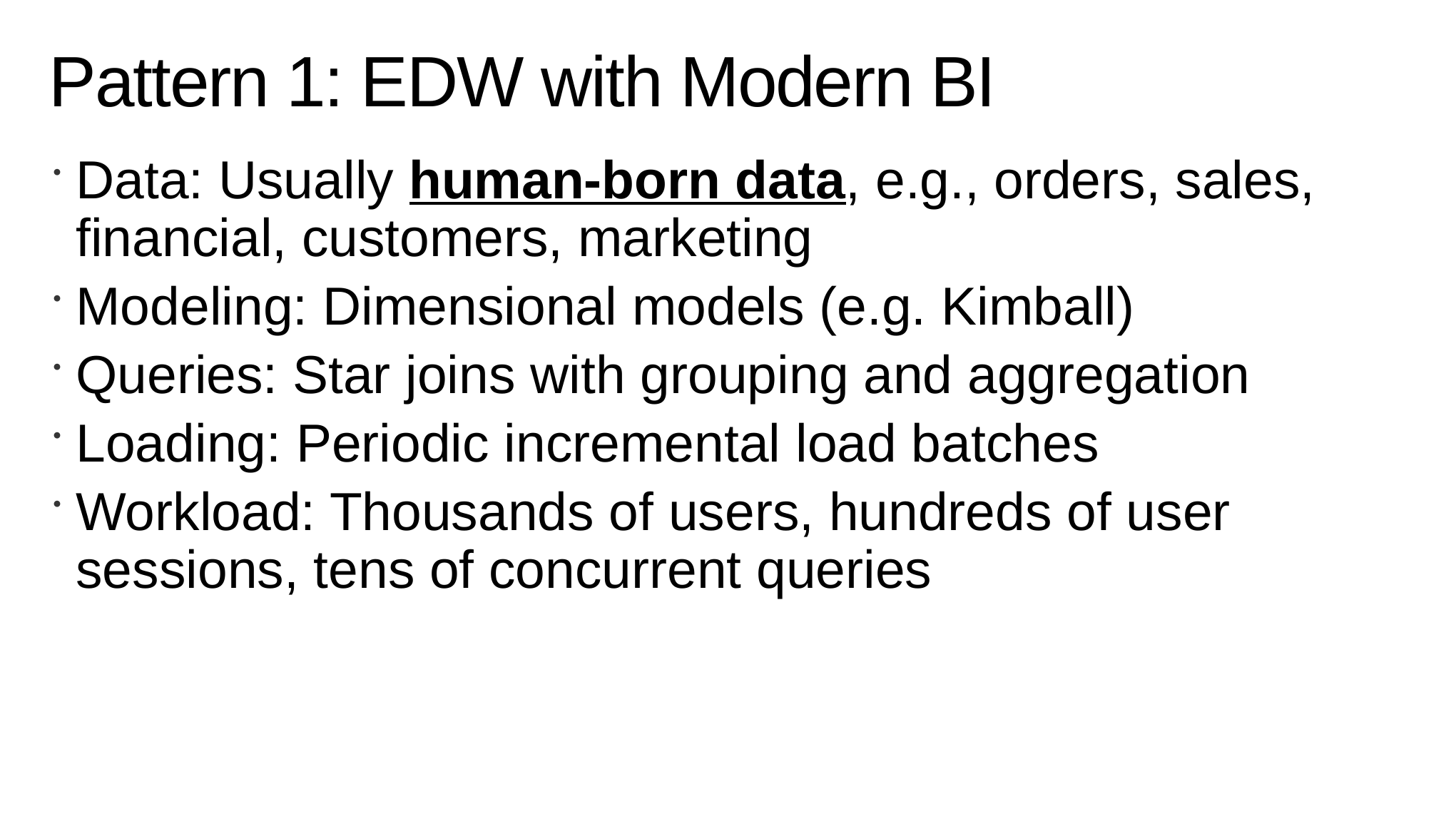

# Pattern 1: EDW with Modern BI
Data: Usually human-born data, e.g., orders, sales, financial, customers, marketing
Modeling: Dimensional models (e.g. Kimball)
Queries: Star joins with grouping and aggregation
Loading: Periodic incremental load batches
Workload: Thousands of users, hundreds of user sessions, tens of concurrent queries